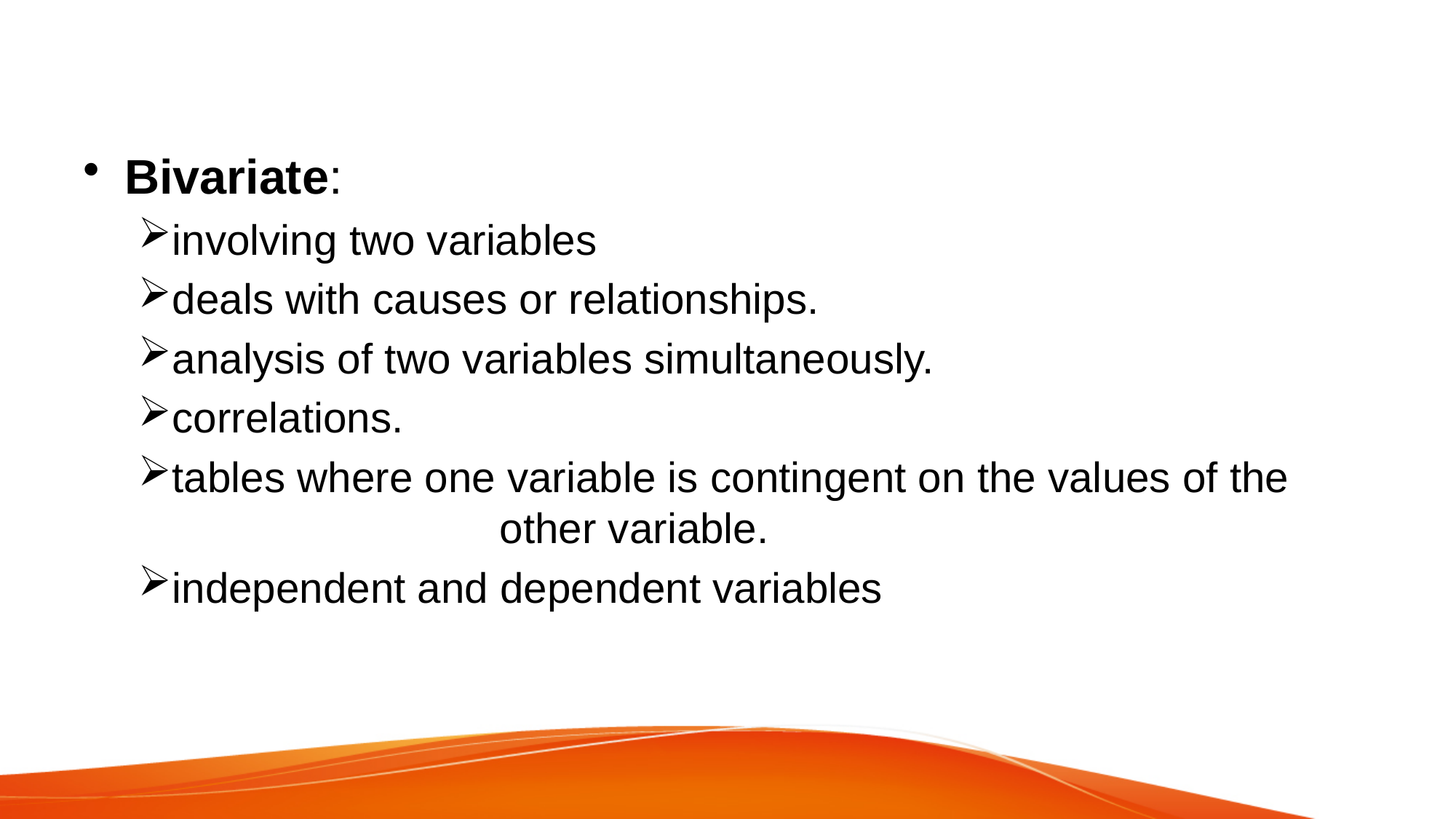

#
Bivariate:
involving two variables
deals with causes or relationships.
analysis of two variables simultaneously.
correlations.
tables where one variable is contingent on the values of the 			other variable.
independent and dependent variables